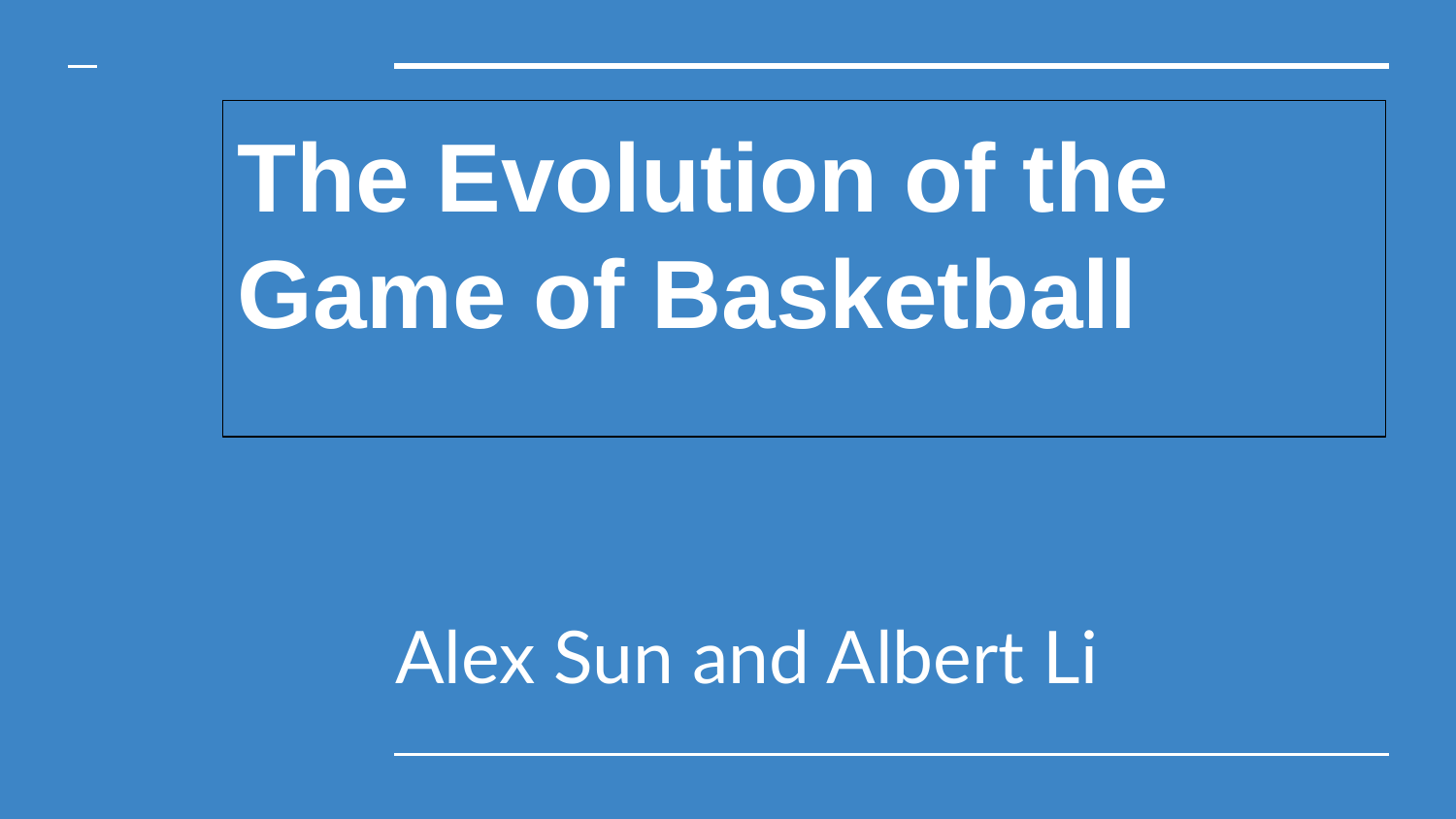

# The Evolution of the Game of Basketball
Alex Sun and Albert Li